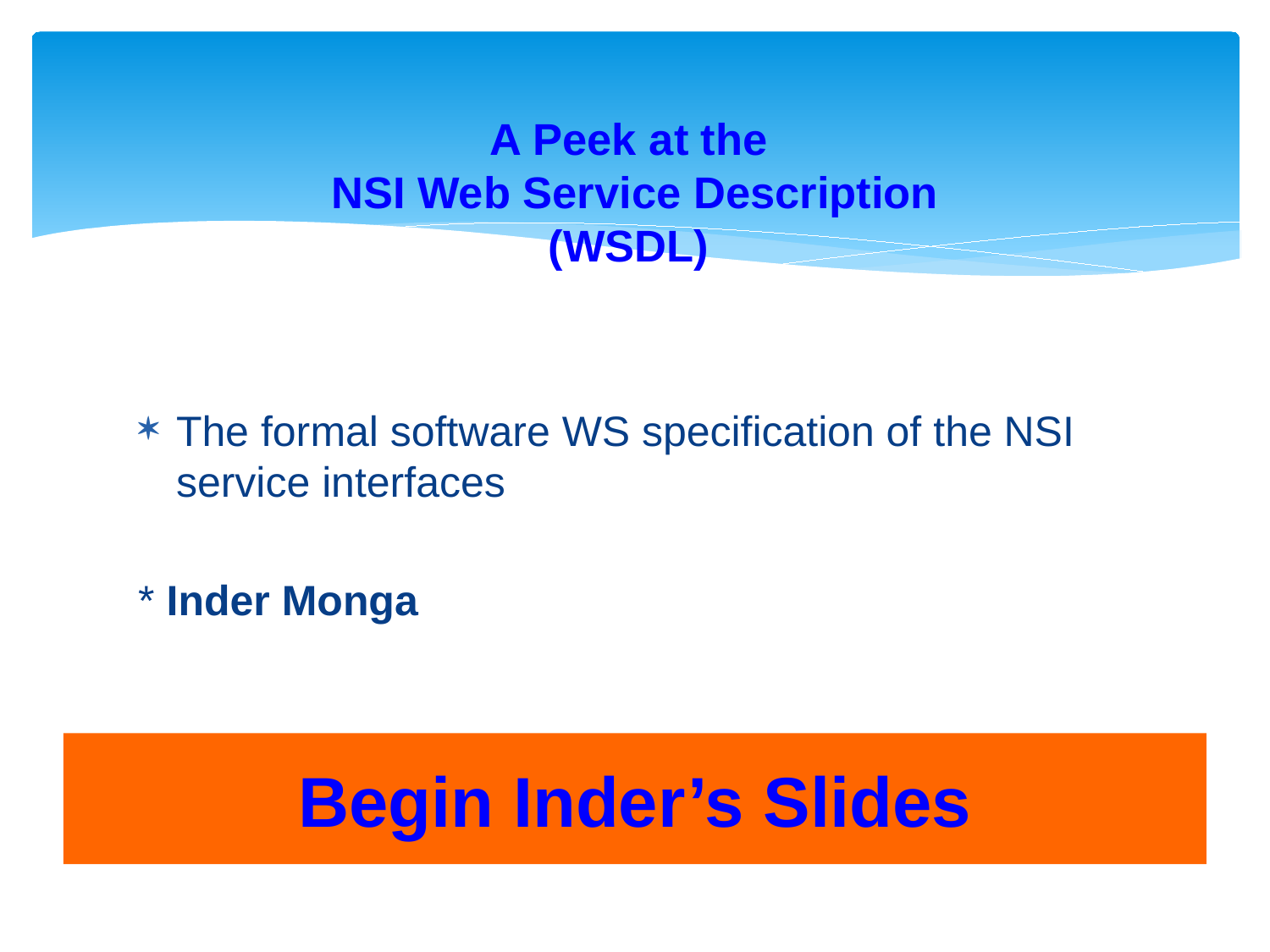

# A Peek at the NSI Web Service Description (WSDL)

The formal software WS specification of the NSI service interfaces

* Inder Monga
Begin Inder’s Slides